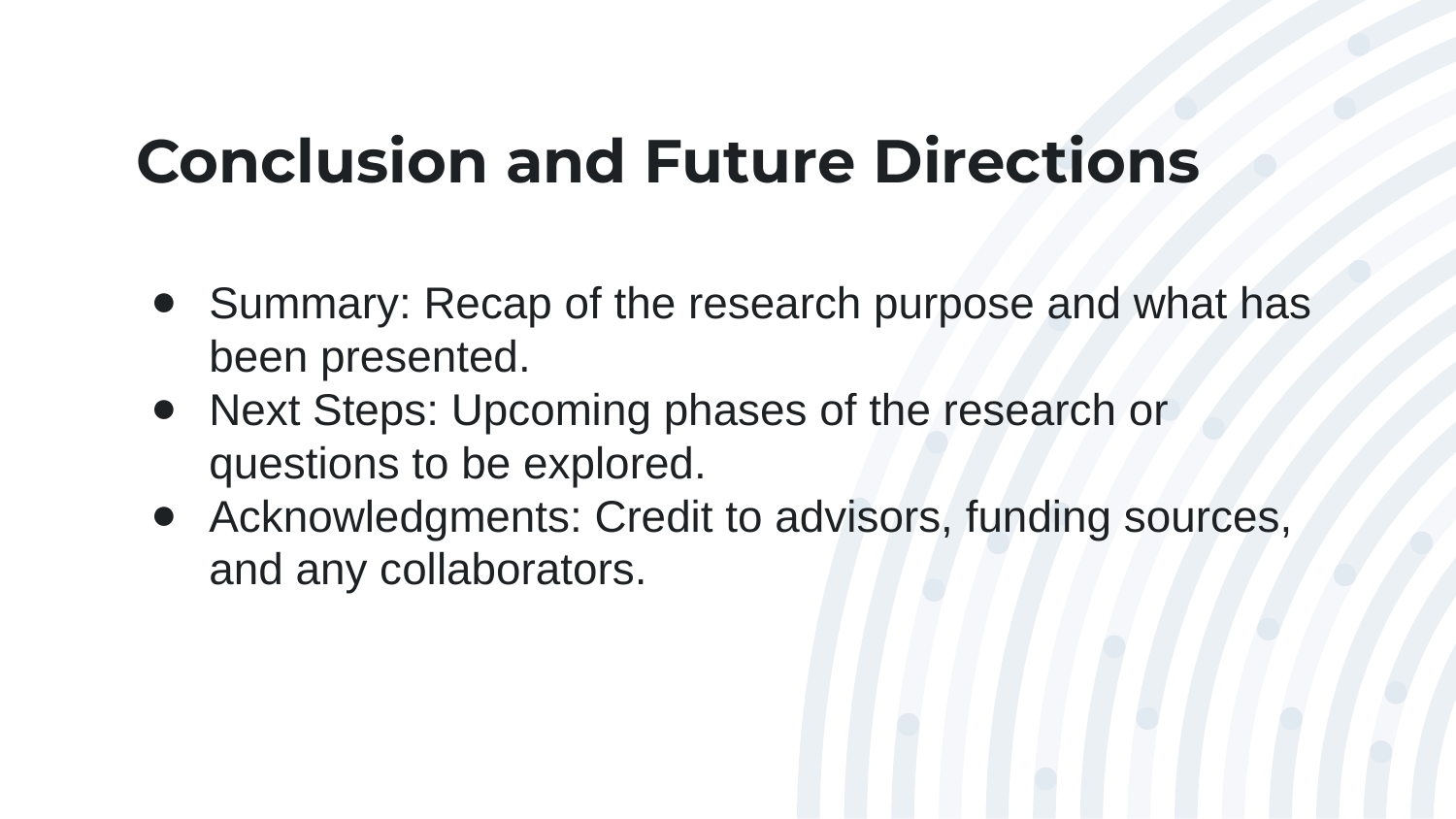

# Conclusion and Future Directions
Summary: Recap of the research purpose and what has been presented.
Next Steps: Upcoming phases of the research or questions to be explored.
Acknowledgments: Credit to advisors, funding sources, and any collaborators.